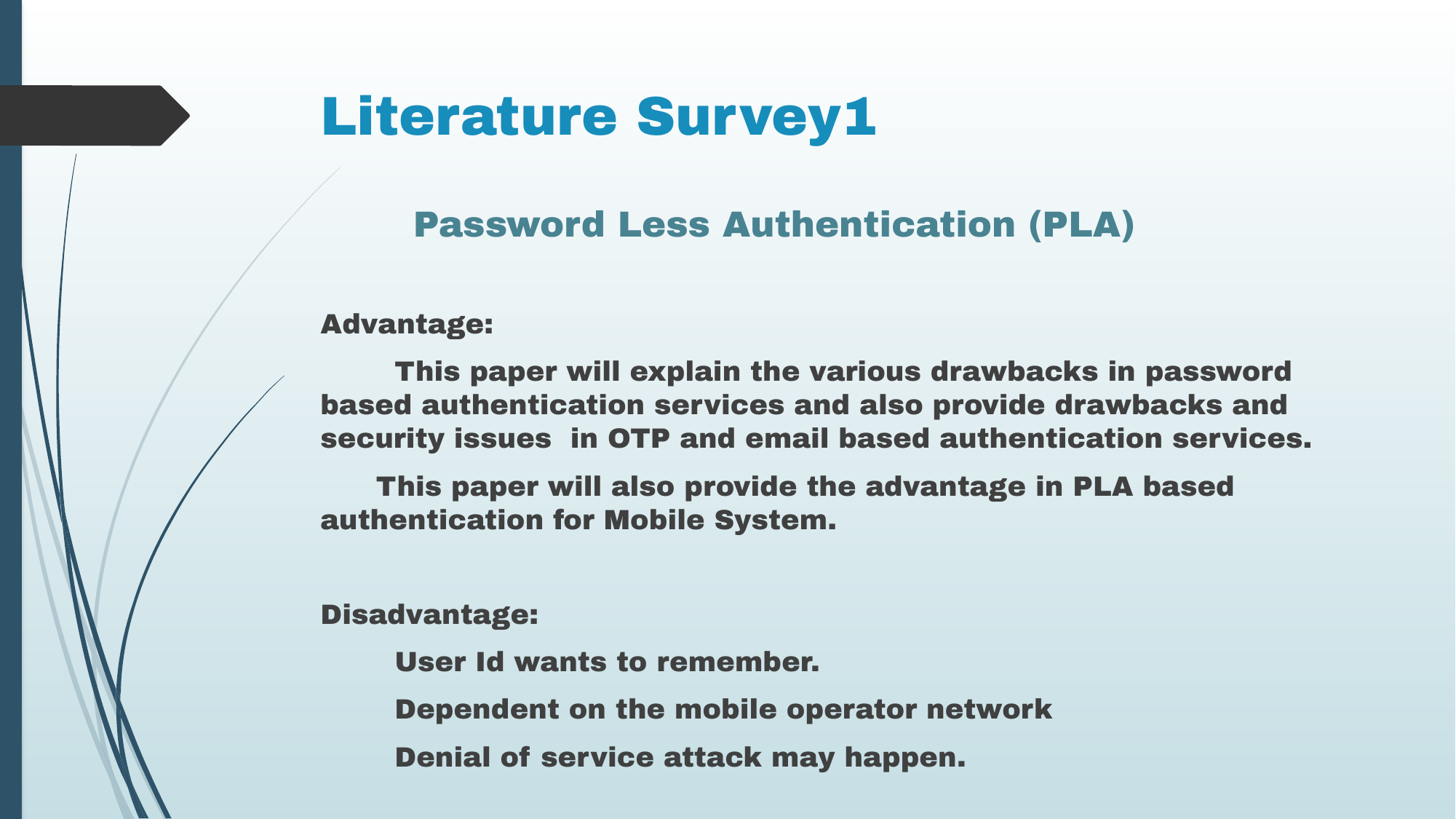

# Literature Survey1
          Password Less Authentication (PLA)

Advantage:
        This paper will explain the various drawbacks in password based authentication services and also provide drawbacks and security issues  in OTP and email based authentication services.
      This paper will also provide the advantage in PLA based authentication for Mobile System.

Disadvantage:
        User Id wants to remember.
        Dependent on the mobile operator network
        Denial of service attack may happen.